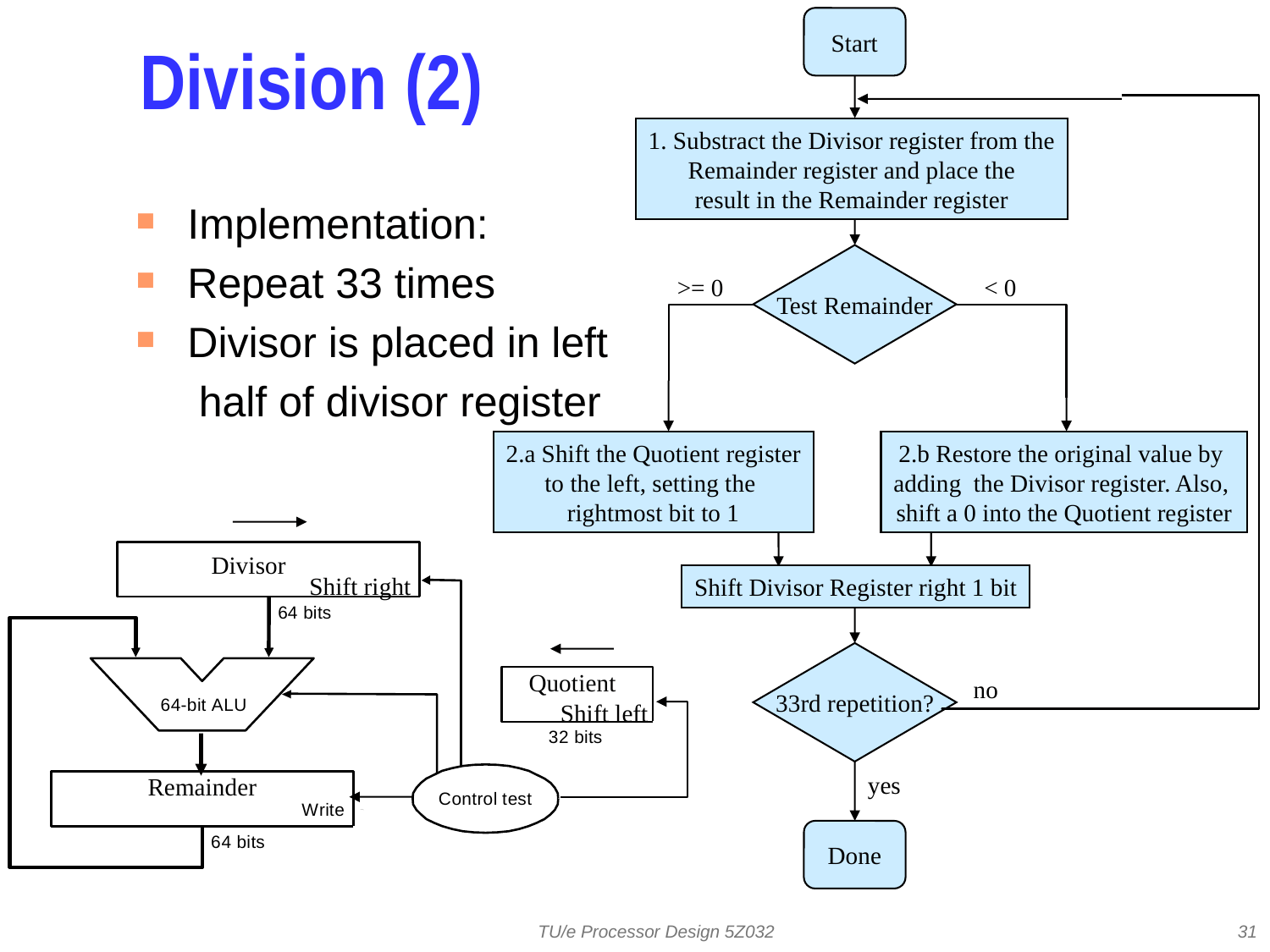

Start
# Division (2)

1. Substract the Divisor register from the
Remainder register and place the
result in the Remainder register
Implementation:
Repeat 33 times
Divisor is placed in left
     half of divisor register

Test Remainder
>= 0
< 0

2.a Shift the Quotient register
to the left, setting the
rightmost bit to 1
2.b Restore the original value by
adding  the Divisor register. Also,
shift a 0 into the Quotient register

Divisor
Shift right

6
4

b
i
t
s

Quotient

Shift left
6
4
-
b
i
t

A
L
U

3
2

b
i
t
s

Remainder

C
o
n
t
r
o
l

t
e
s
t

W
r
i
t
e

6
4

b
i
t
s
Shift Divisor Register right 1 bit

33rd repetition?
no

yes
Done
TU/e Processor Design 5Z032
31